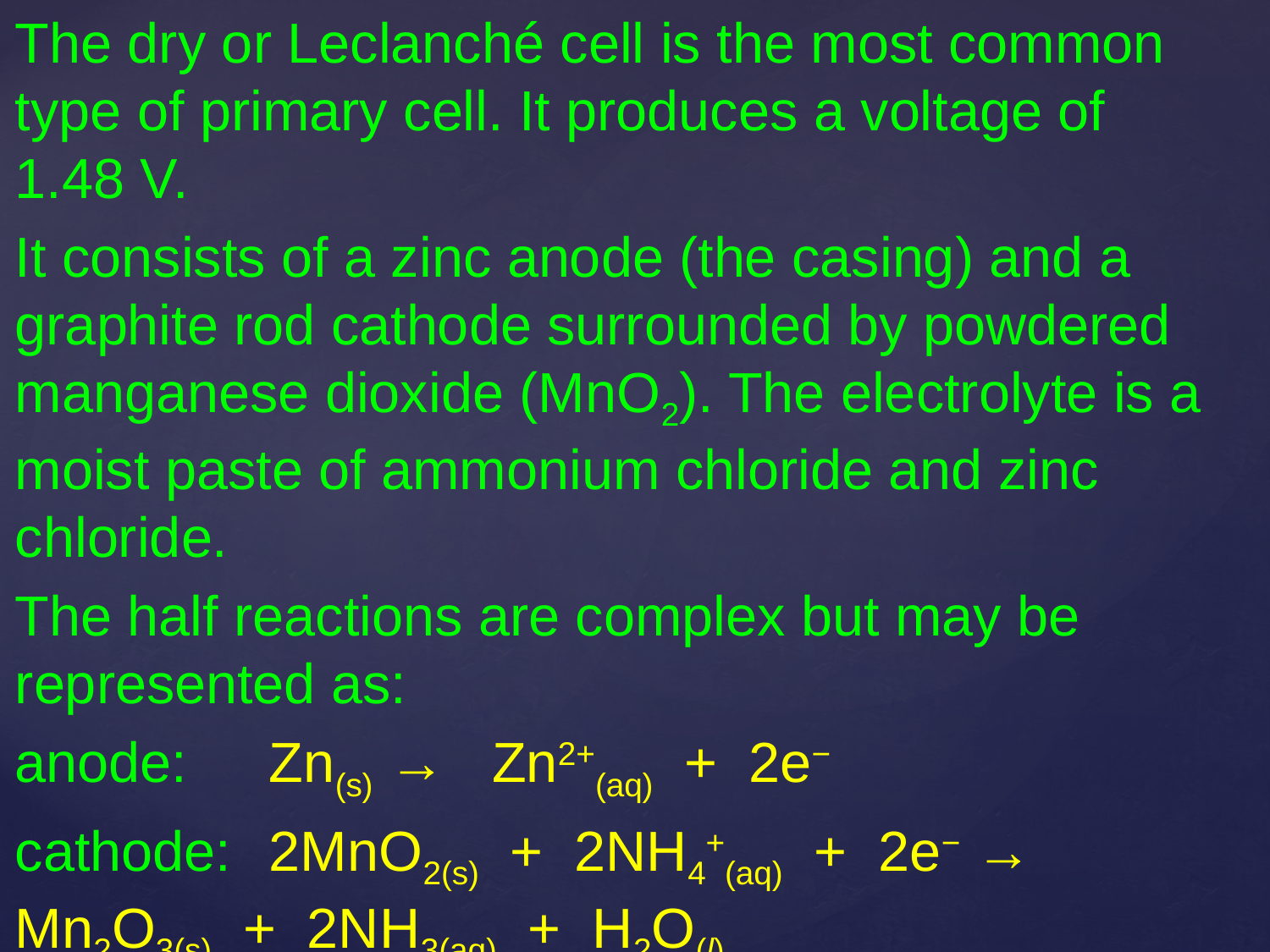

The dry or Leclanché cell is the most common type of primary cell. It produces a voltage of   1.48 V.
It consists of a zinc anode (the casing) and a graphite rod cathode surrounded by powdered manganese dioxide (MnO2). The electrolyte is a moist paste of ammonium chloride and zinc chloride.
The half reactions are complex but may be represented as:
anode:	Zn(s) →   Zn2+(aq)  +  2e−
cathode:	2MnO2(s)  +  2NH4+(aq)  +  2e− →   Mn2O3(s)  +  2NH3(aq)  +  H2O(l)